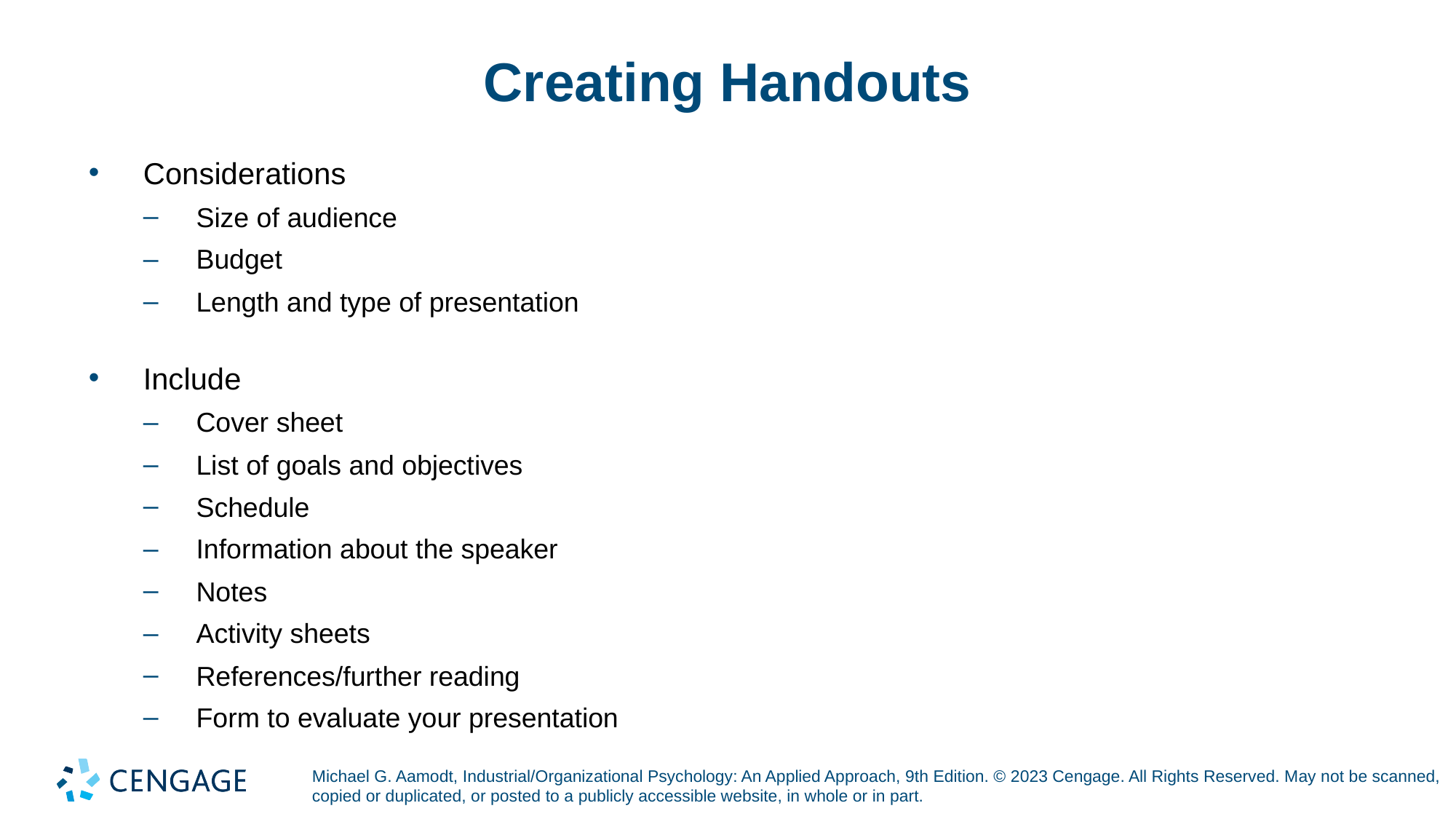

# Creating Handouts
Considerations
Size of audience
Budget
Length and type of presentation
Include
Cover sheet
List of goals and objectives
Schedule
Information about the speaker
Notes
Activity sheets
References/further reading
Form to evaluate your presentation